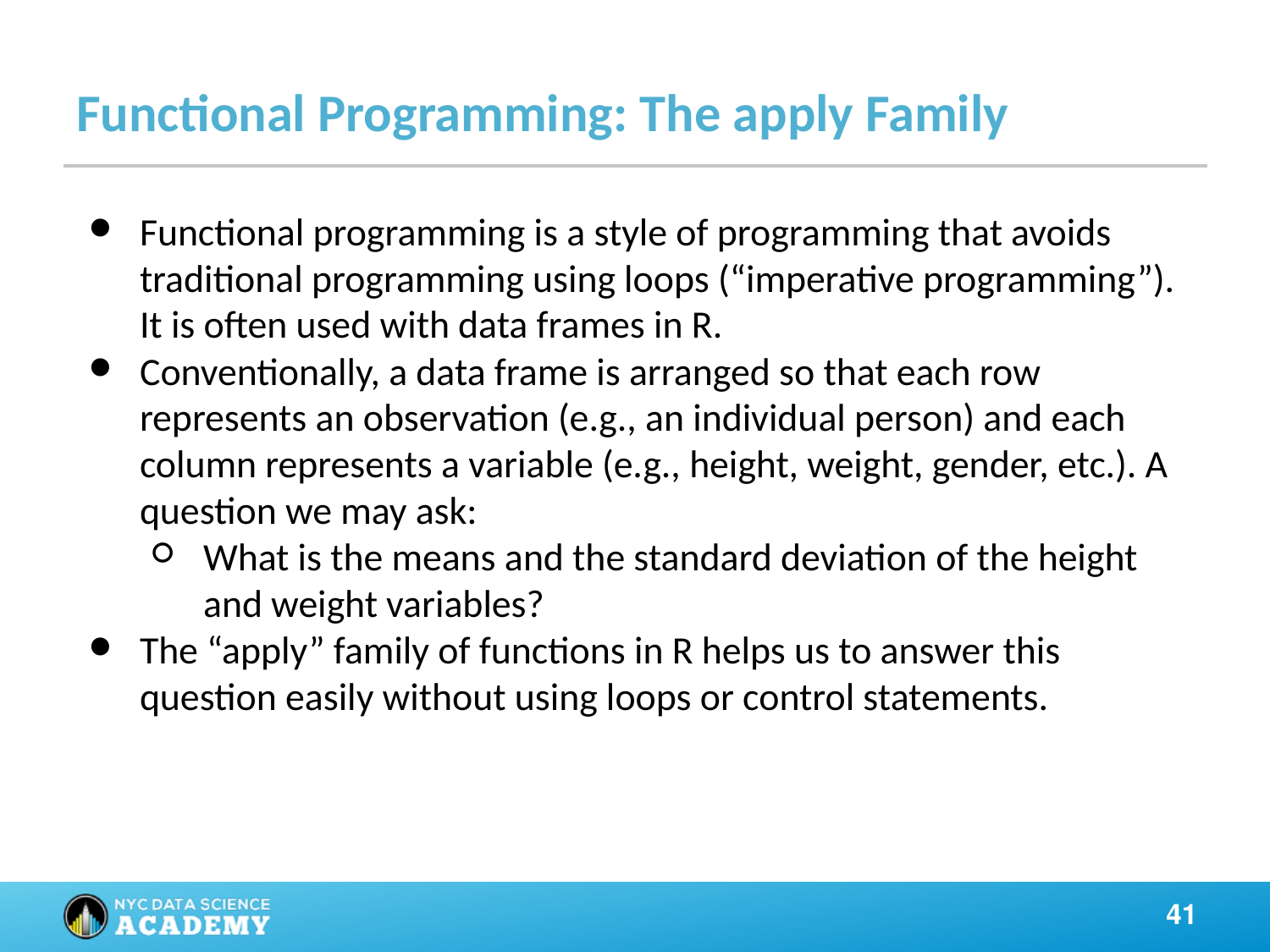

# Functional Programming: The apply Family
Functional programming is a style of programming that avoids traditional programming using loops (“imperative programming”). It is often used with data frames in R.
Conventionally, a data frame is arranged so that each row represents an observation (e.g., an individual person) and each column represents a variable (e.g., height, weight, gender, etc.). A question we may ask:
What is the means and the standard deviation of the height and weight variables?
The “apply” family of functions in R helps us to answer this question easily without using loops or control statements.
41